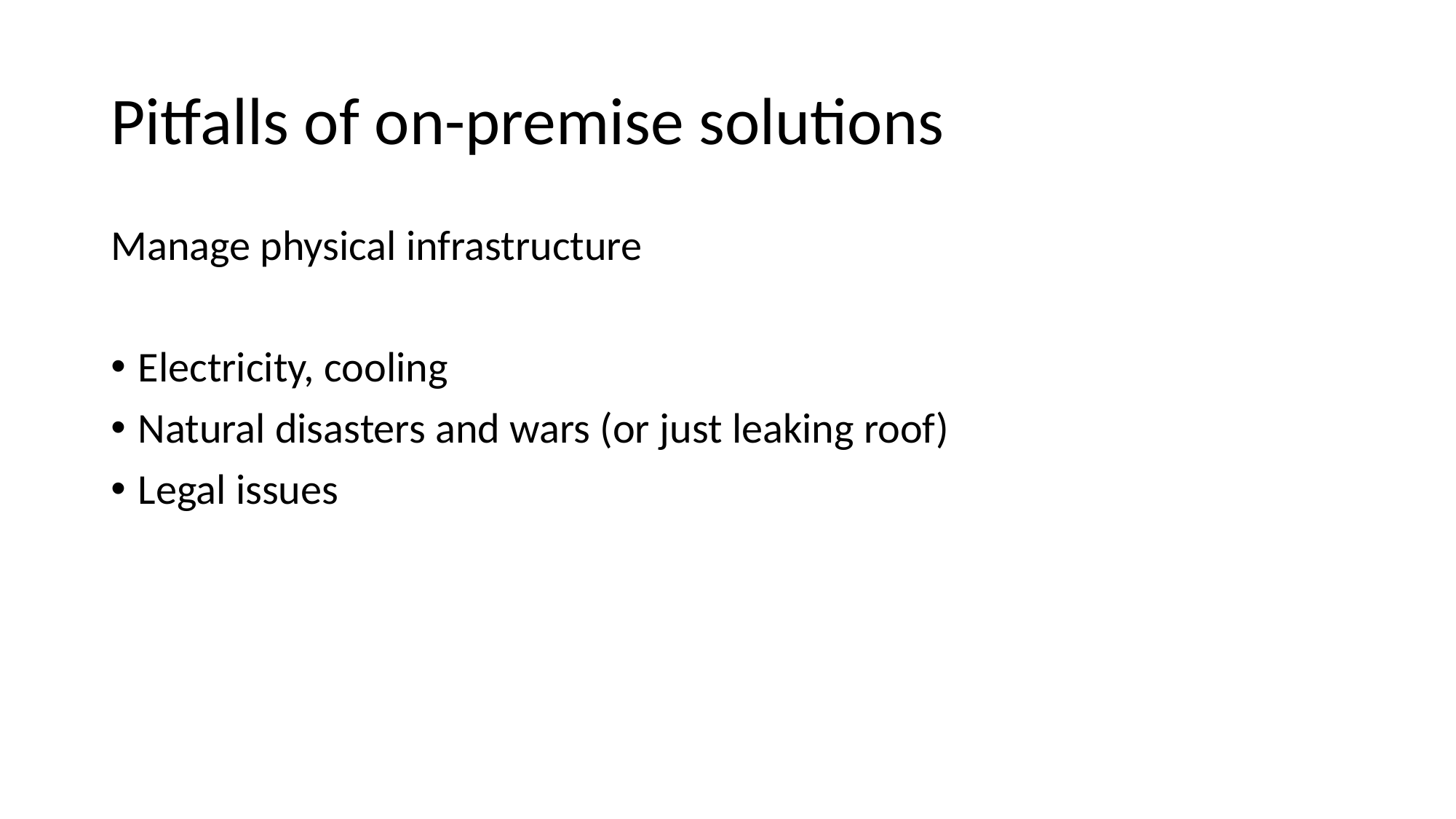

# Pitfalls of on-premise solutions
Manage physical infrastructure

Electricity, cooling
Natural disasters and wars (or just leaking roof)
Legal issues